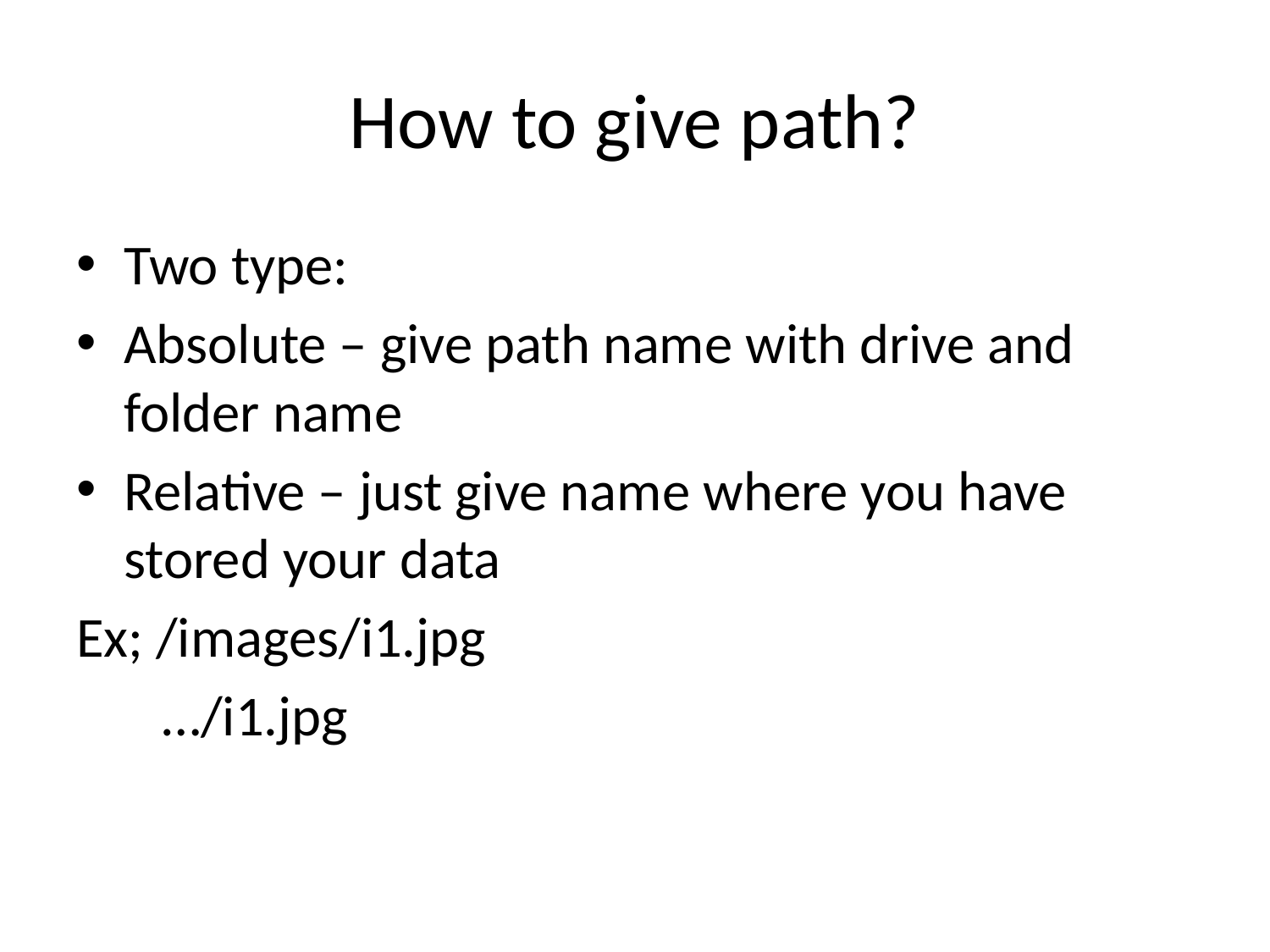

# How to give path?
Two type:
Absolute – give path name with drive and folder name
Relative – just give name where you have stored your data
Ex; /images/i1.jpg
	   …/i1.jpg